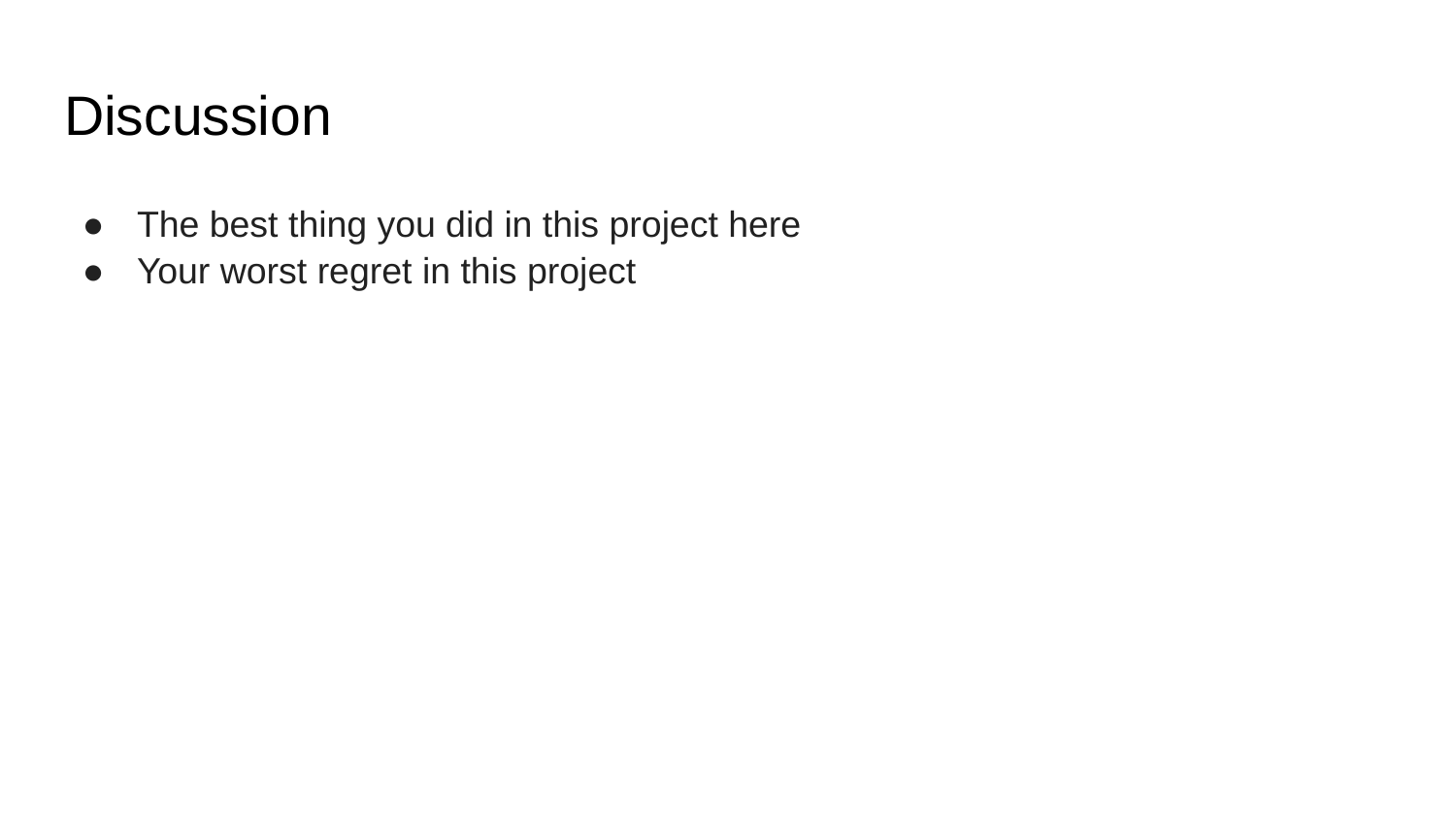

# Discussion
The best thing you did in this project here
Your worst regret in this project